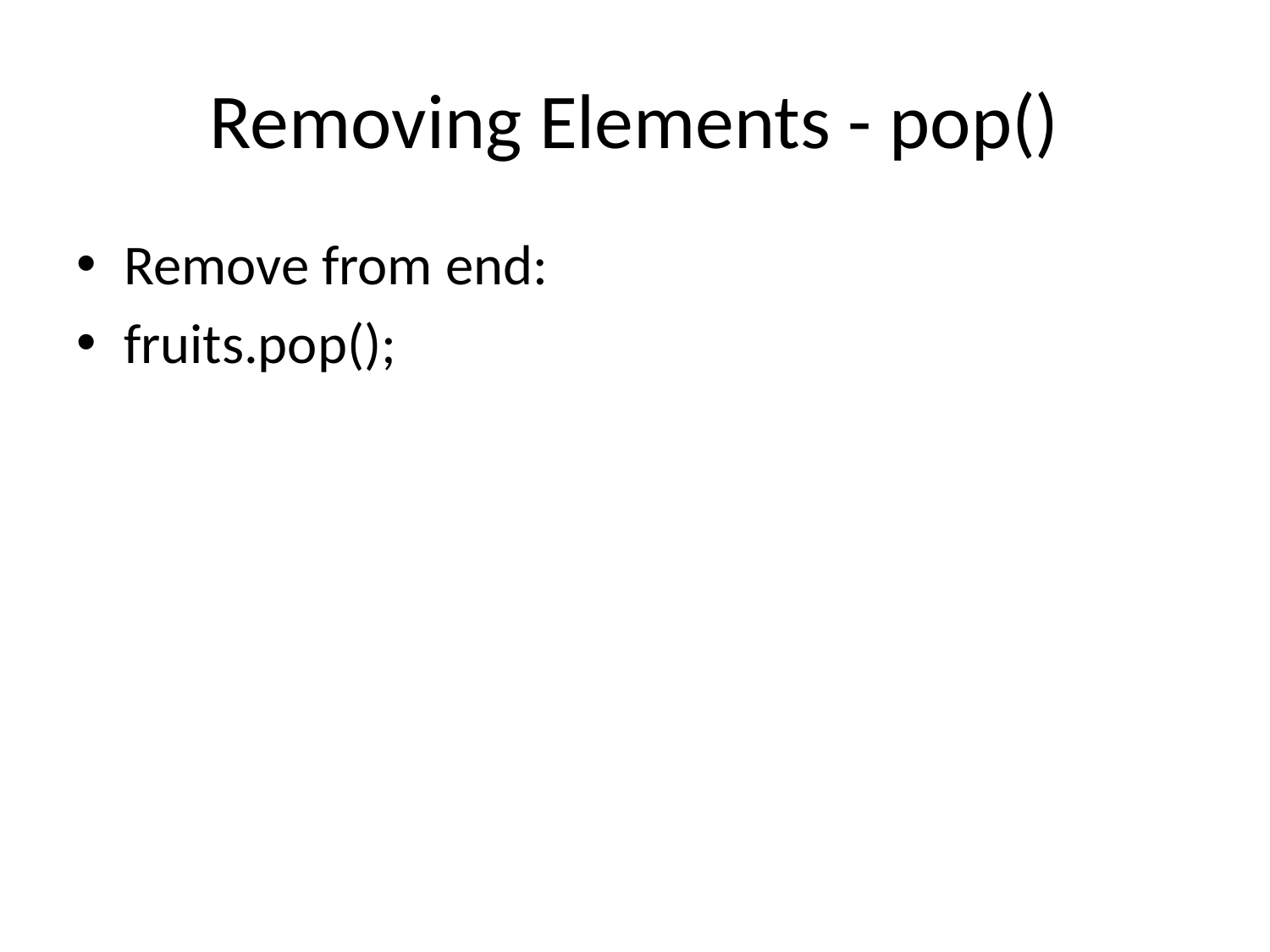

# Removing Elements - pop()
Remove from end:
fruits.pop();